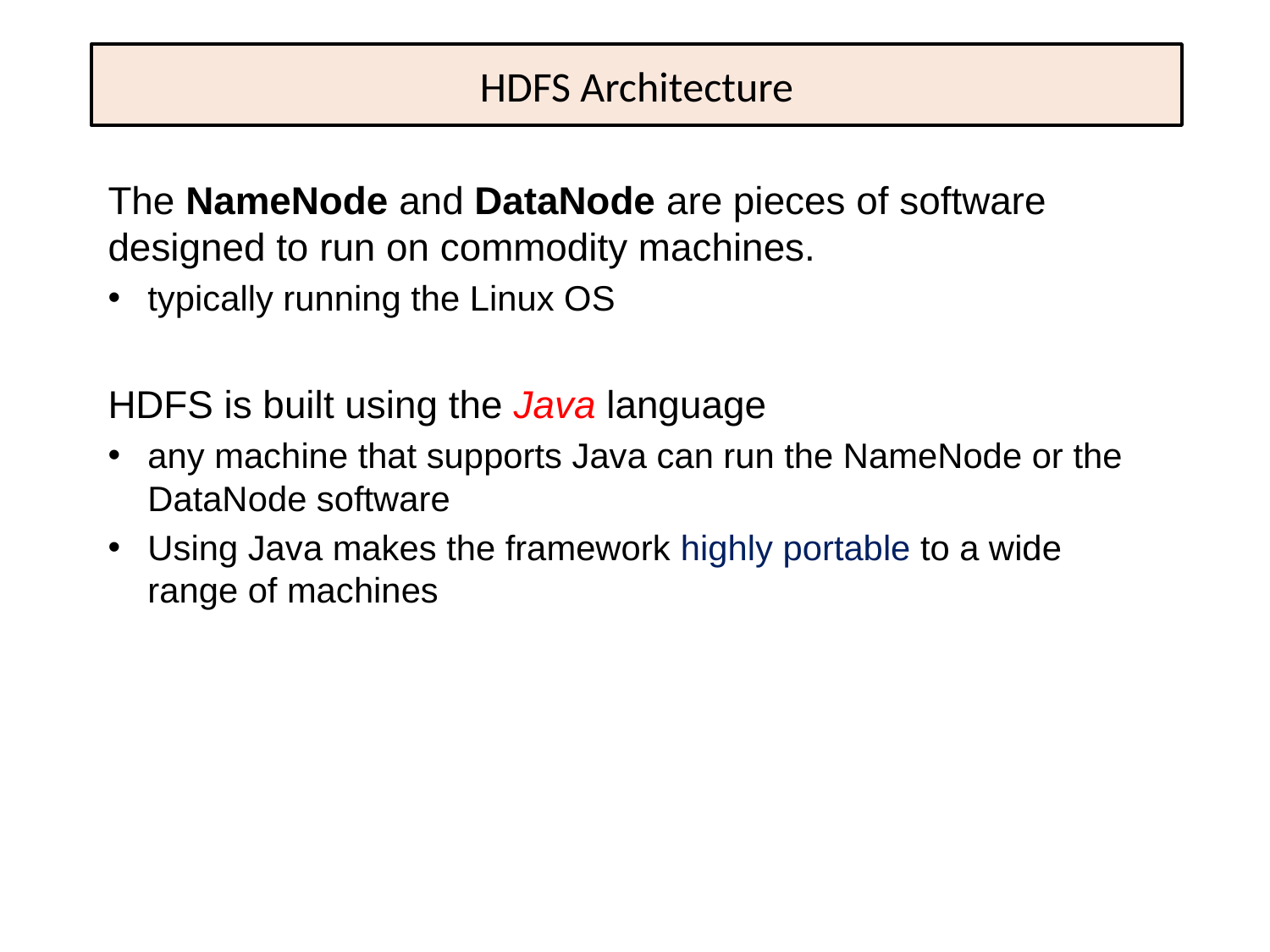

# HDFS Architecture
The NameNode and DataNode are pieces of software designed to run on commodity machines.
typically running the Linux OS

HDFS is built using the Java language
any machine that supports Java can run the NameNode or the DataNode software
Using Java makes the framework highly portable to a wide range of machines